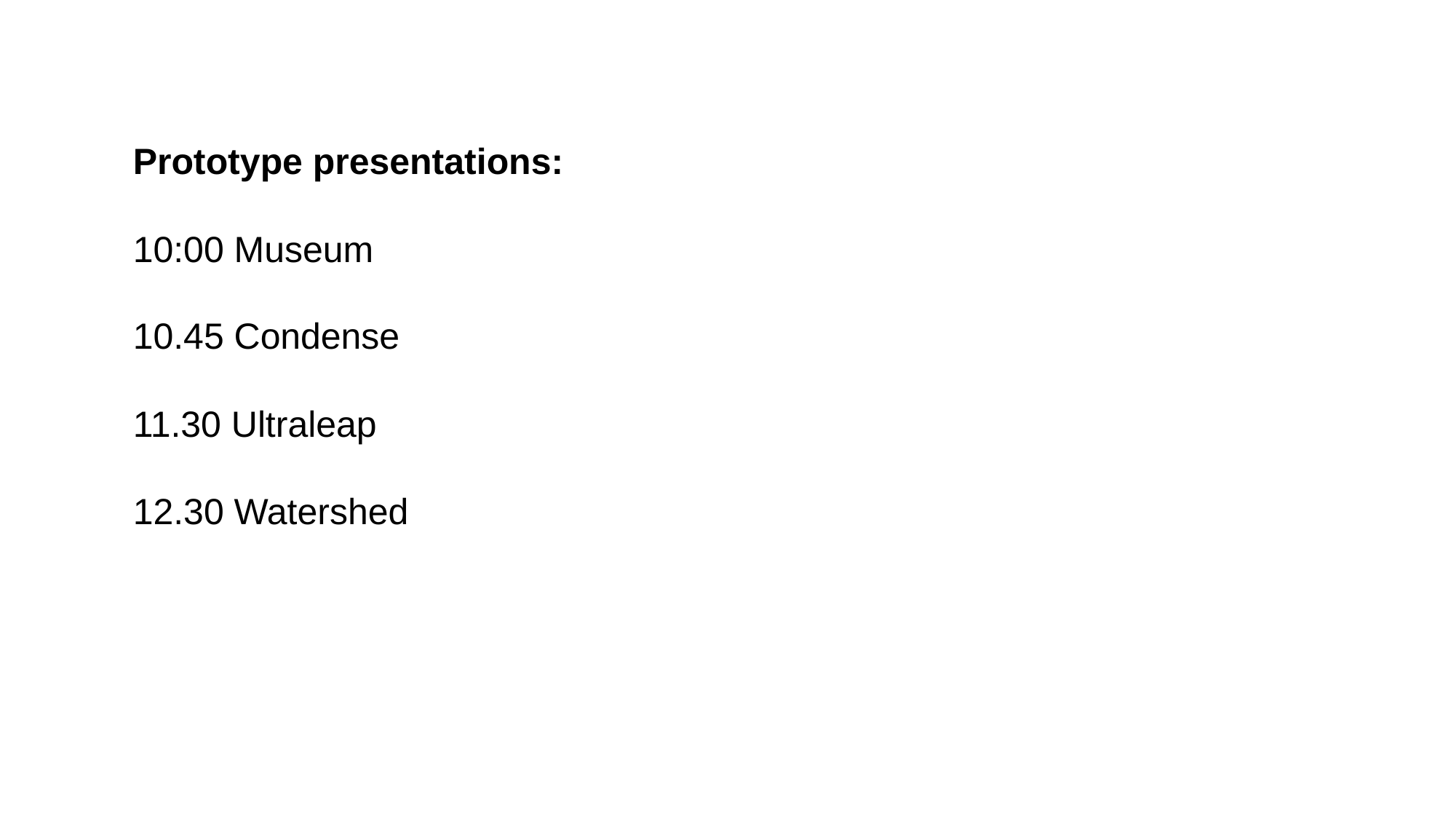

Prototype presentations:

10:00 Museum

10.45 Condense

11.30 Ultraleap

12.30 Watershed